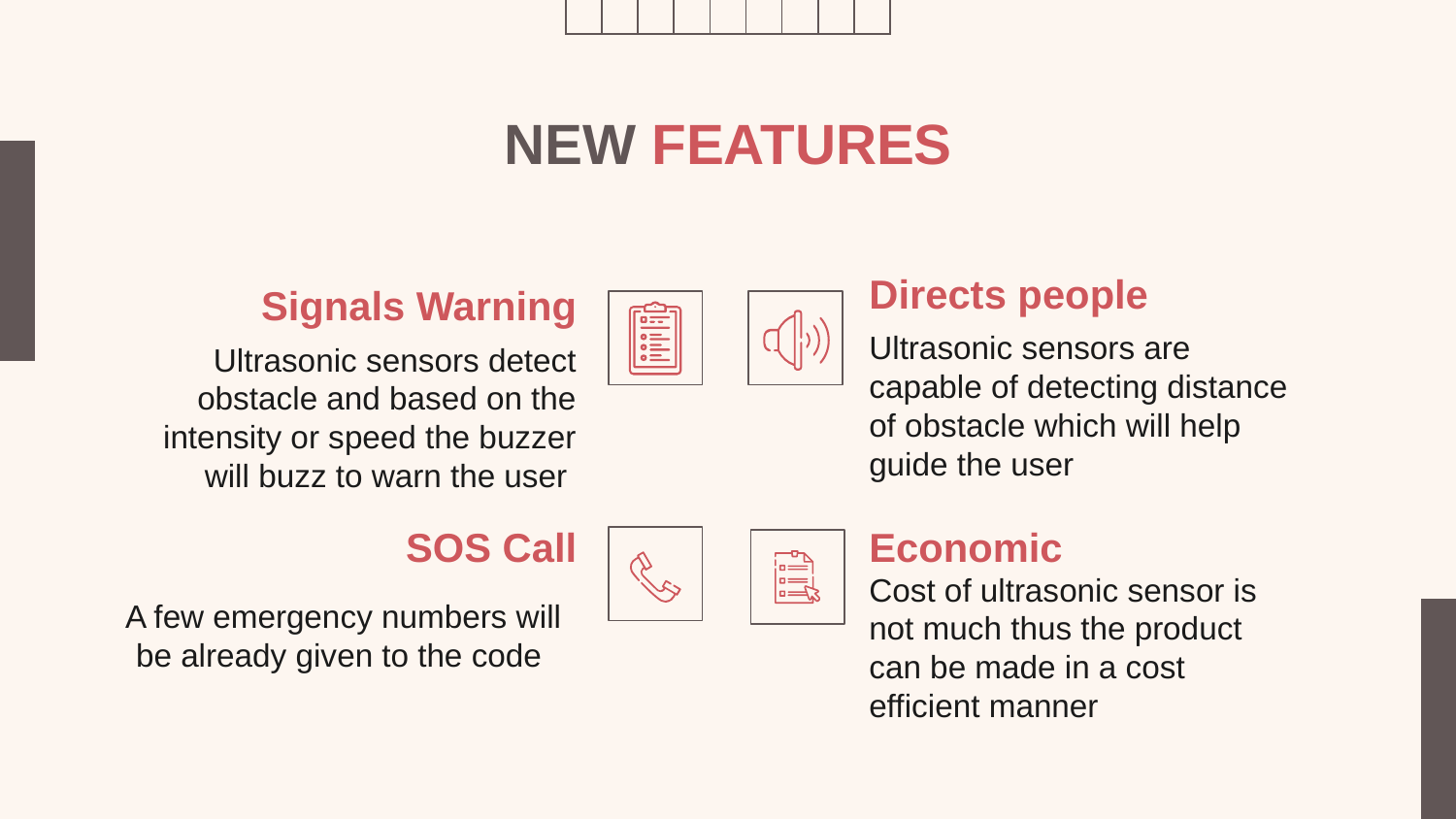

NEW FEATURES
Directs people
Signals Warning

Ultrasonic sensors are capable of detecting distance of obstacle which will help guide the user
Ultrasonic sensors detect obstacle and based on the intensity or speed the buzzer will buzz to warn the user
SOS Call
Economic

A few emergency numbers will be already given to the code
Cost of ultrasonic sensor is not much thus the product can be made in a cost efficient manner